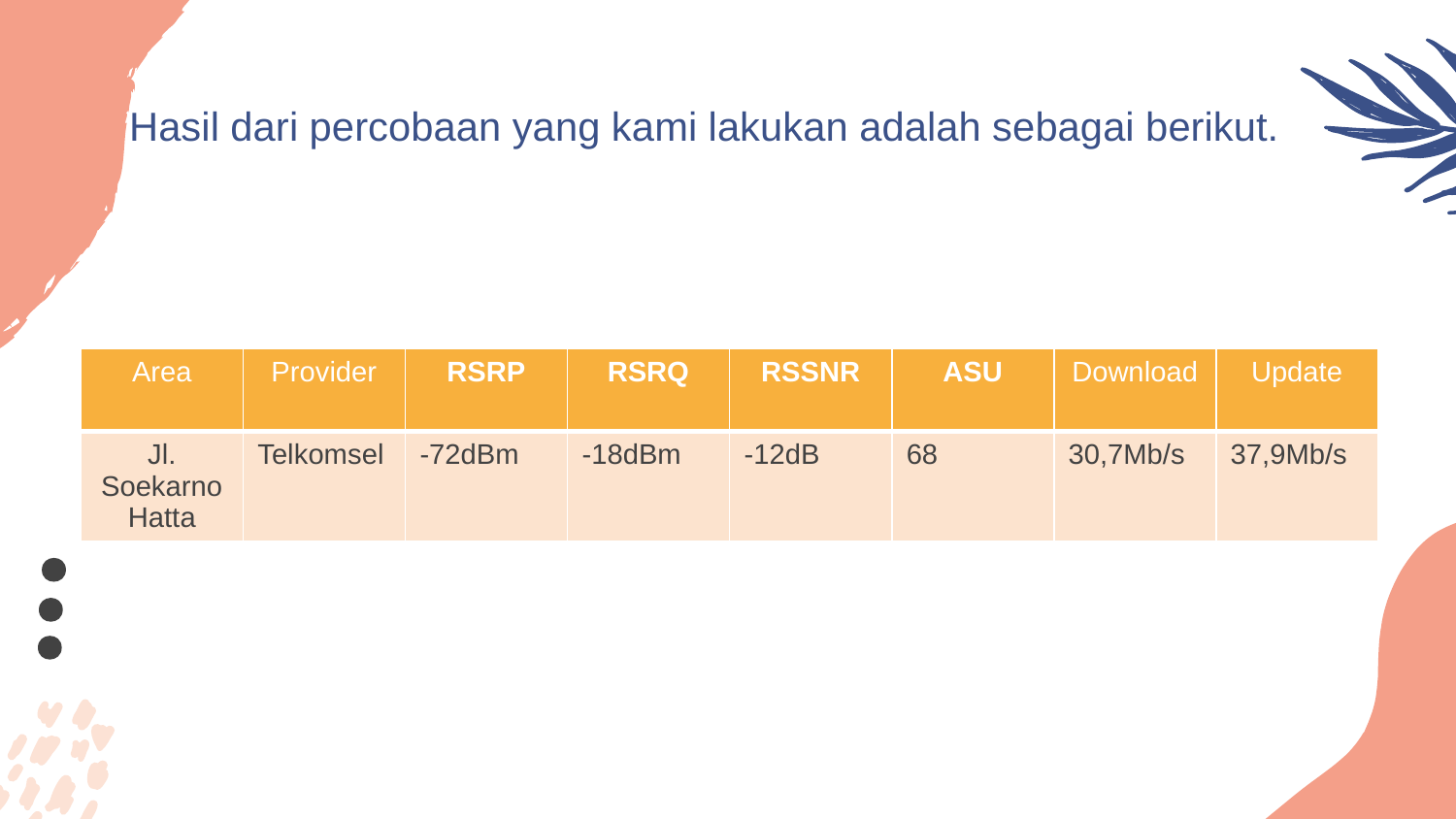

# Hasil dari percobaan yang kami lakukan adalah sebagai berikut.
| Area | Provider | RSRP | RSRQ | RSSNR | ASU | Download | Update |
| --- | --- | --- | --- | --- | --- | --- | --- |
| Jl. Soekarno Hatta | Telkomsel | -72dBm | -18dBm | -12dB | 68 | 30,7Mb/s | 37,9Mb/s |